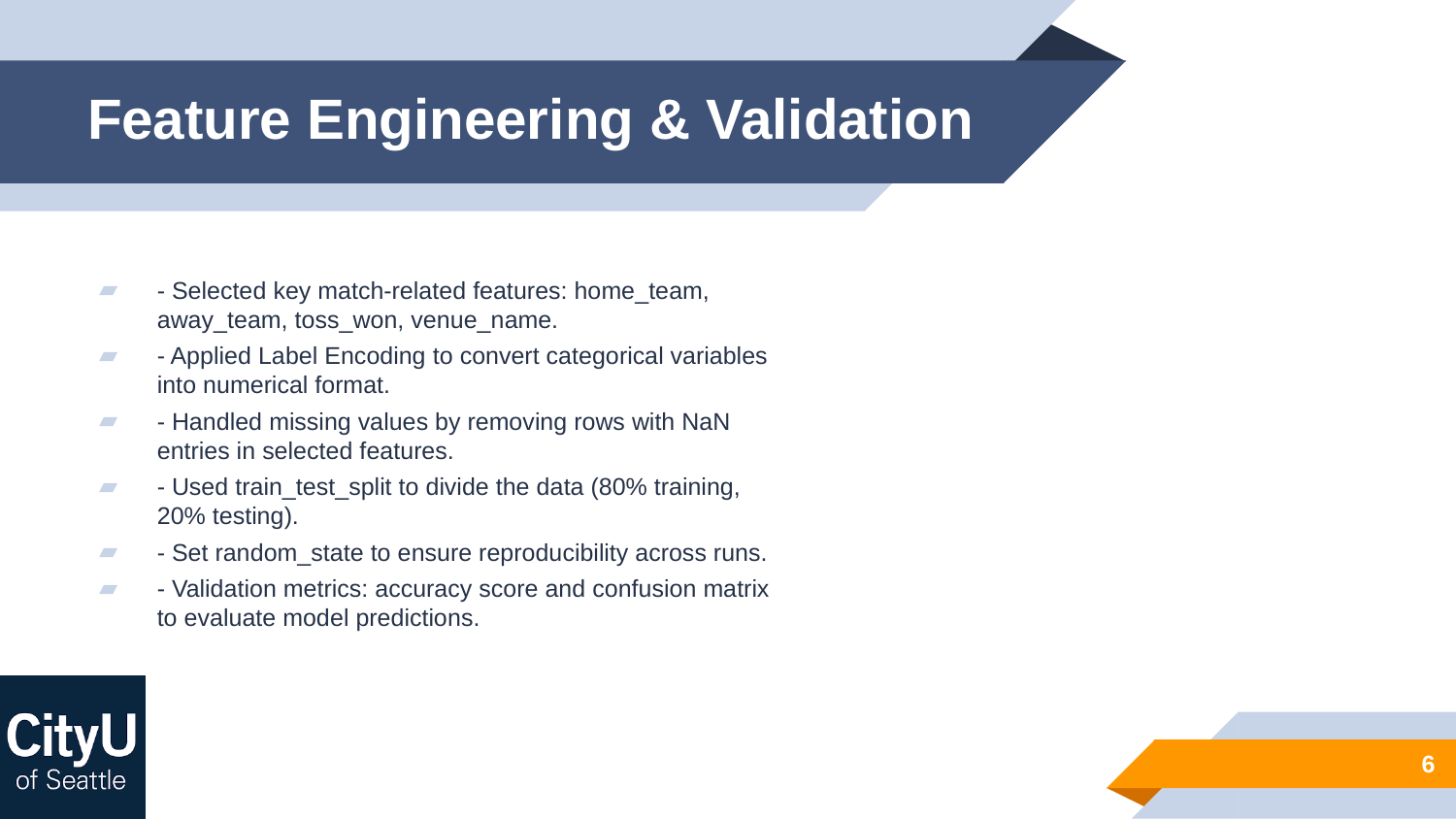

# Feature Engineering & Validation
- Selected key match-related features: home_team, away_team, toss_won, venue_name.
- Applied Label Encoding to convert categorical variables into numerical format.
- Handled missing values by removing rows with NaN entries in selected features.
- Used train_test_split to divide the data (80% training, 20% testing).
- Set random_state to ensure reproducibility across runs.
- Validation metrics: accuracy score and confusion matrix to evaluate model predictions.
6